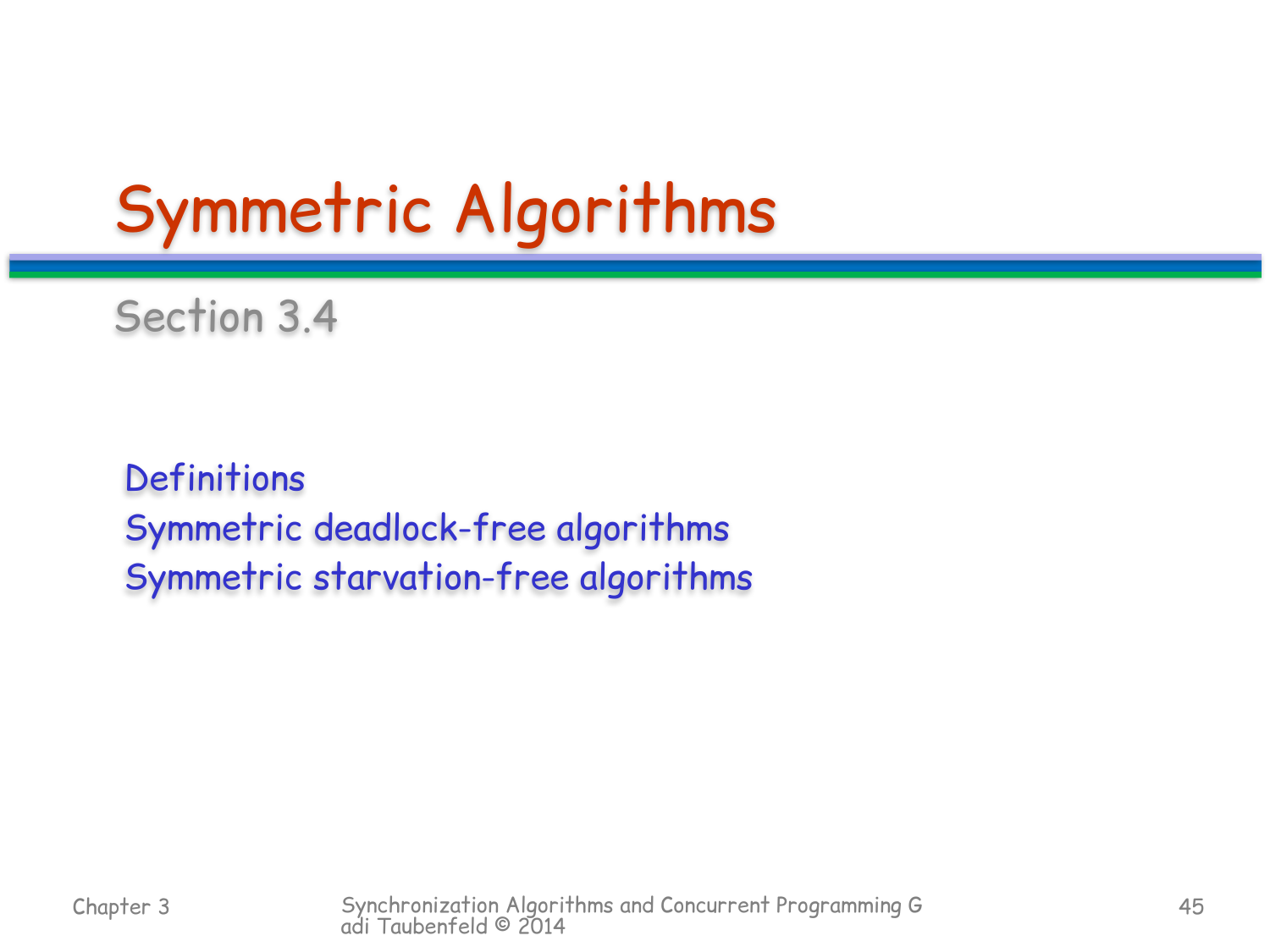

# Symmetric Algorithms
Section 3.4
Definitions
Symmetric deadlock-free algorithms
Symmetric starvation-free algorithms

Synchronization Algorithms and Concurrent Programming Gadi Taubenfeld © 2014
Chapter 3